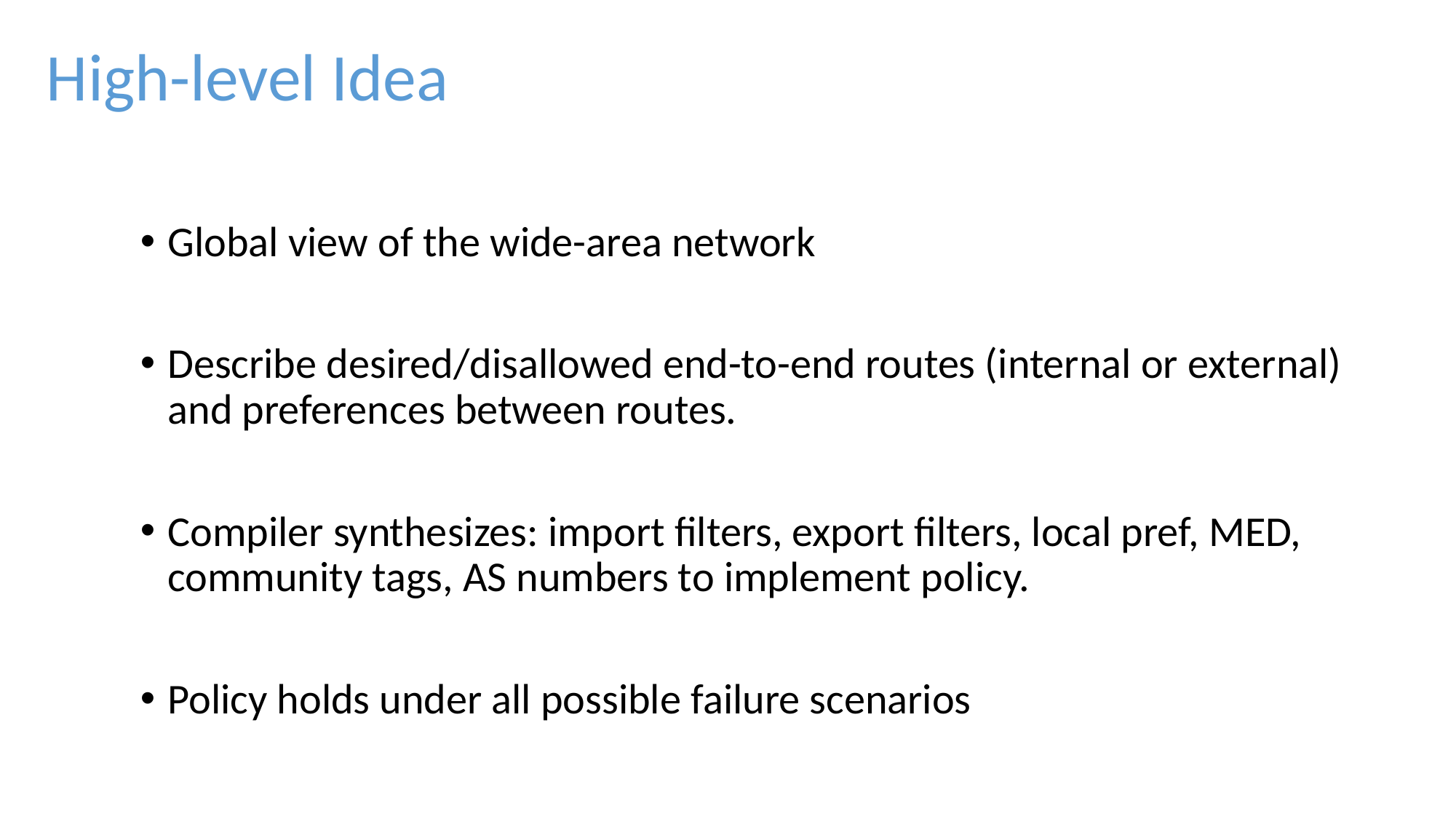

# High-level Idea
Global view of the wide-area network

Describe desired/disallowed end-to-end routes (internal or external) and preferences between routes.

Compiler synthesizes: import filters, export filters, local pref, MED, community tags, AS numbers to implement policy.

Policy holds under all possible failure scenarios